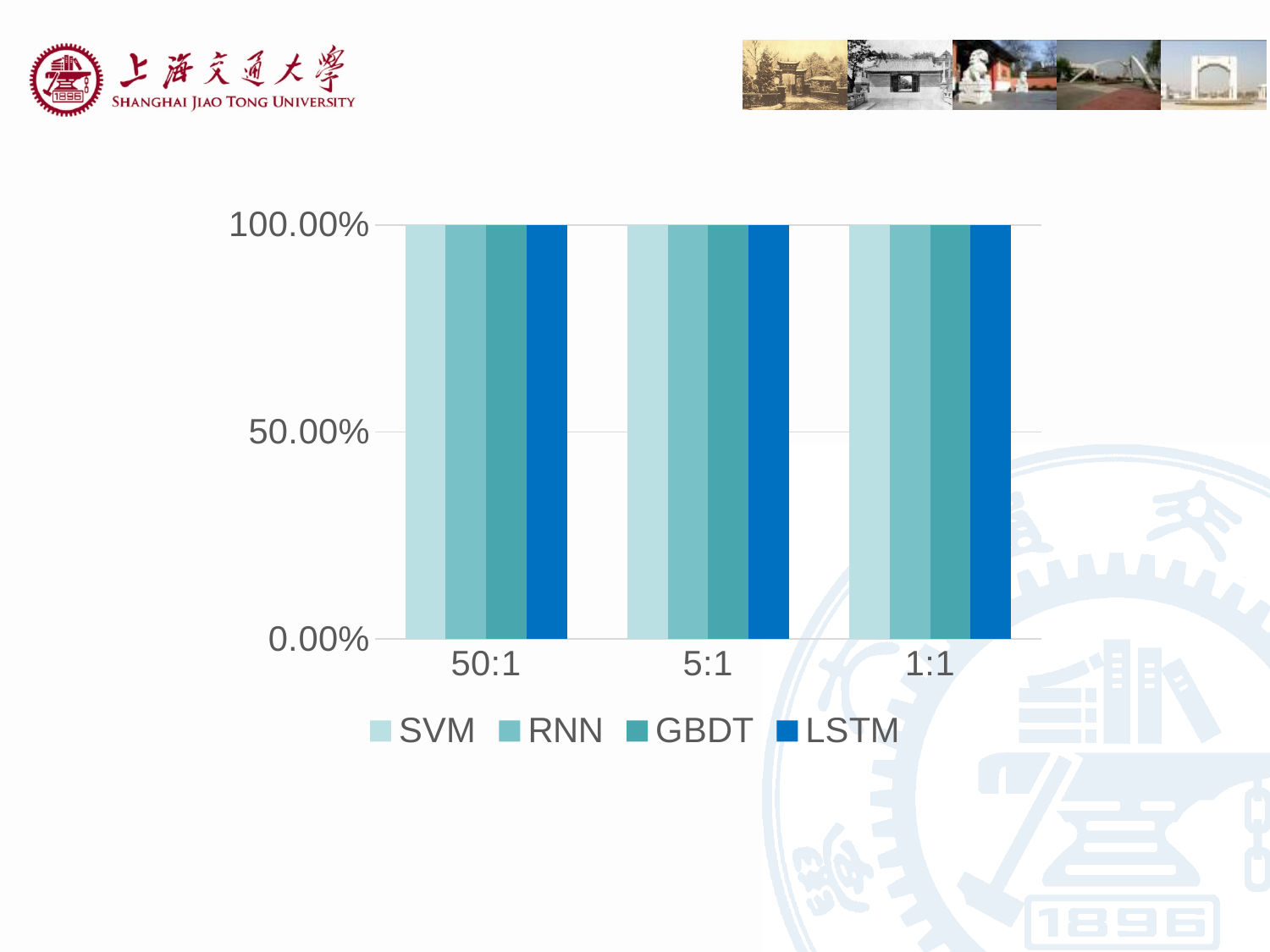

### Chart

| Category | SVM | RNN | GBDT | LSTM |
|---|---|---|---|---|
| 50:1 | 1.0 | 1.0 | 1.0 | 1.0 |
| 5:1 | 1.0 | 1.0 | 1.0 | 1.0 |
| 1:1 | 1.0 | 1.0 | 1.0 | 1.0 |